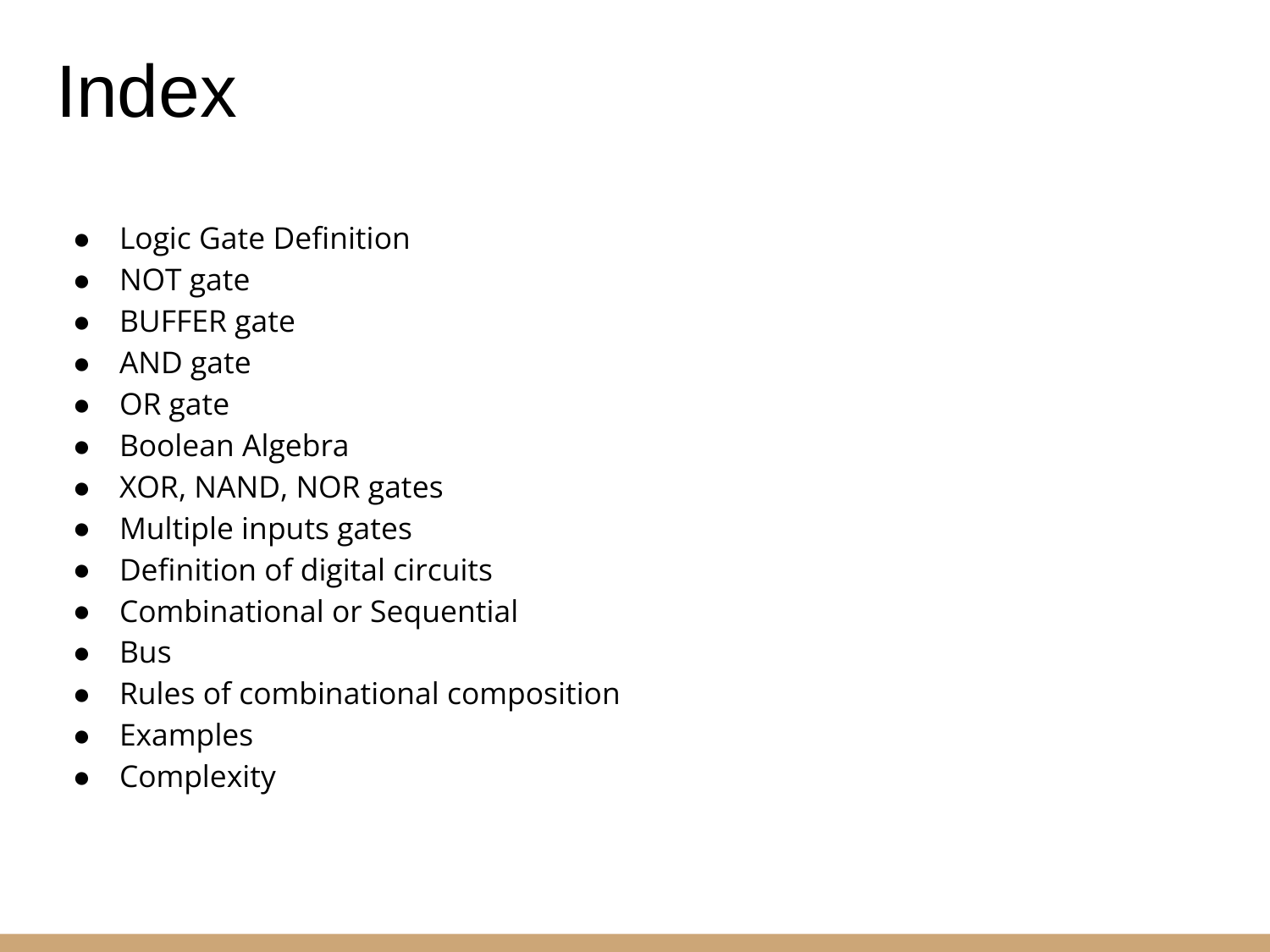

Index
Logic Gate Definition
NOT gate
BUFFER gate
AND gate
OR gate
Boolean Algebra
XOR, NAND, NOR gates
Multiple inputs gates
Definition of digital circuits
Combinational or Sequential
Bus
Rules of combinational composition
Examples
Complexity